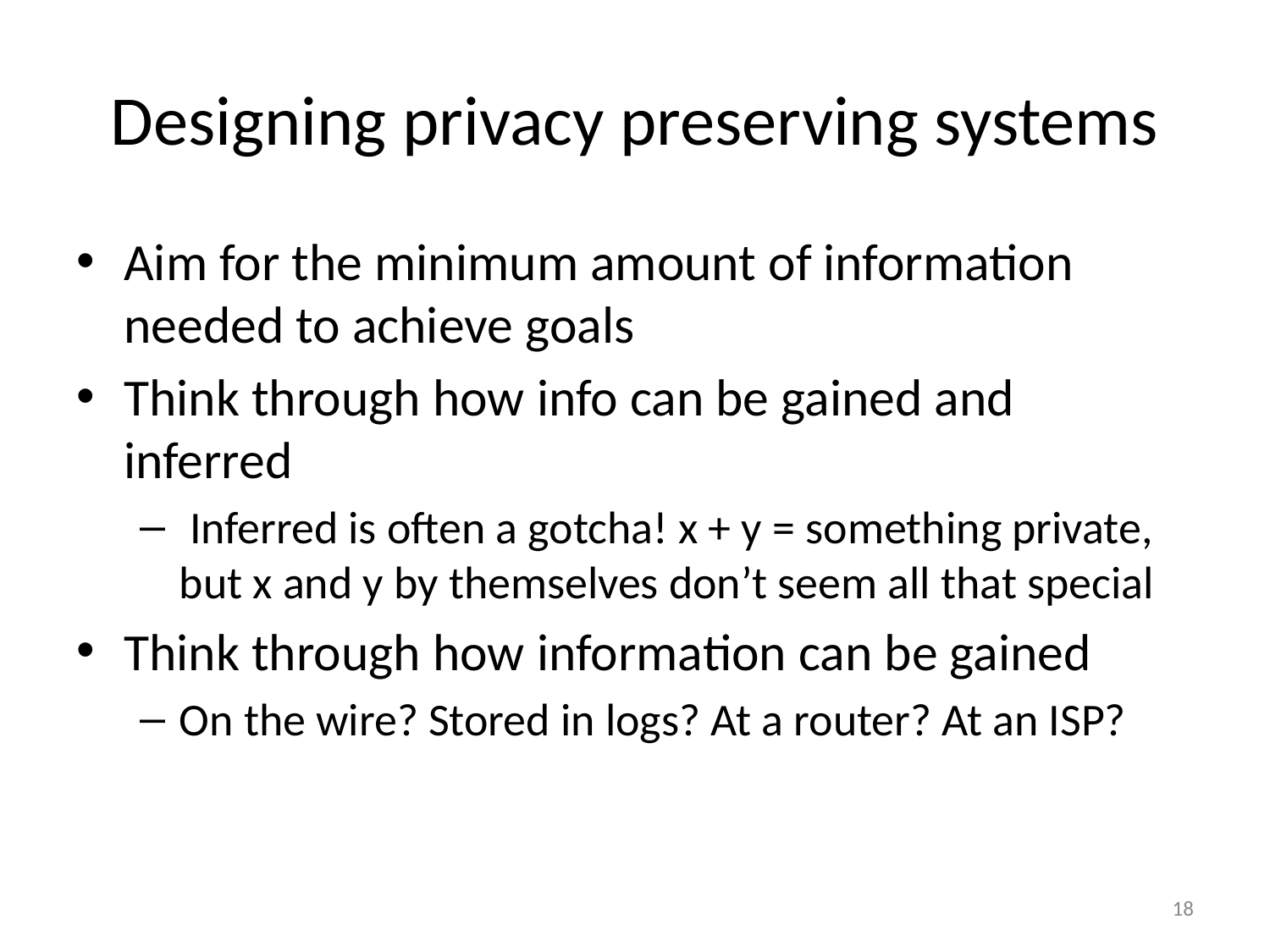

# Designing privacy preserving systems
Aim for the minimum amount of information needed to achieve goals
Think through how info can be gained and inferred
 Inferred is often a gotcha! x + y = something private, but x and y by themselves don’t seem all that special
Think through how information can be gained
On the wire? Stored in logs? At a router? At an ISP?

18